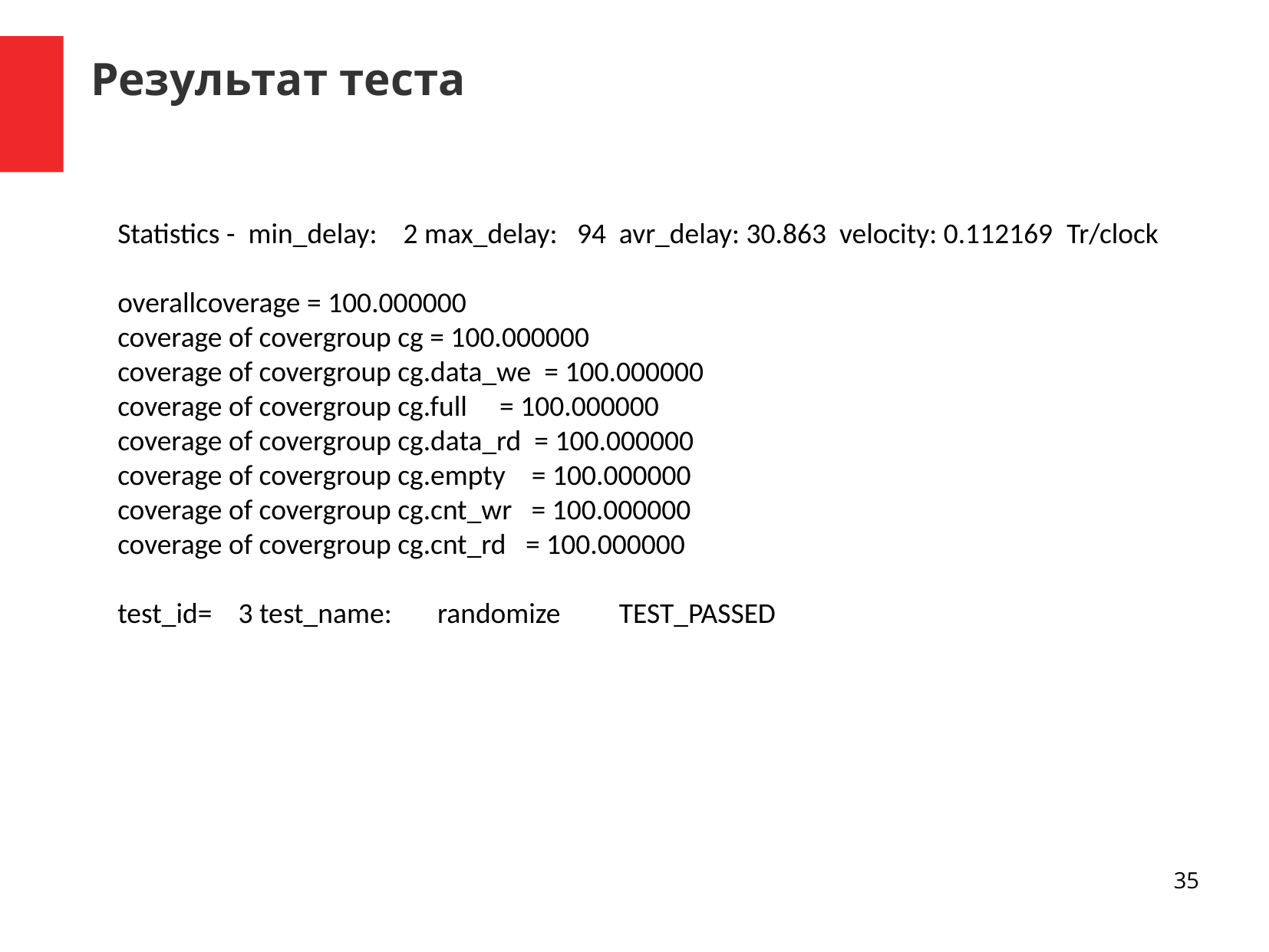

Результат теста
Statistics -  min_delay:    2 max_delay:   94  avr_delay: 30.863  velocity: 0.112169  Tr/clock

overallcoverage = 100.000000
coverage of covergroup cg = 100.000000
coverage of covergroup cg.data_we  = 100.000000
coverage of covergroup cg.full     = 100.000000
coverage of covergroup cg.data_rd  = 100.000000
coverage of covergroup cg.empty    = 100.000000
coverage of covergroup cg.cnt_wr   = 100.000000
coverage of covergroup cg.cnt_rd   = 100.000000

test_id=    3 test_name:       randomize         TEST_PASSED

35